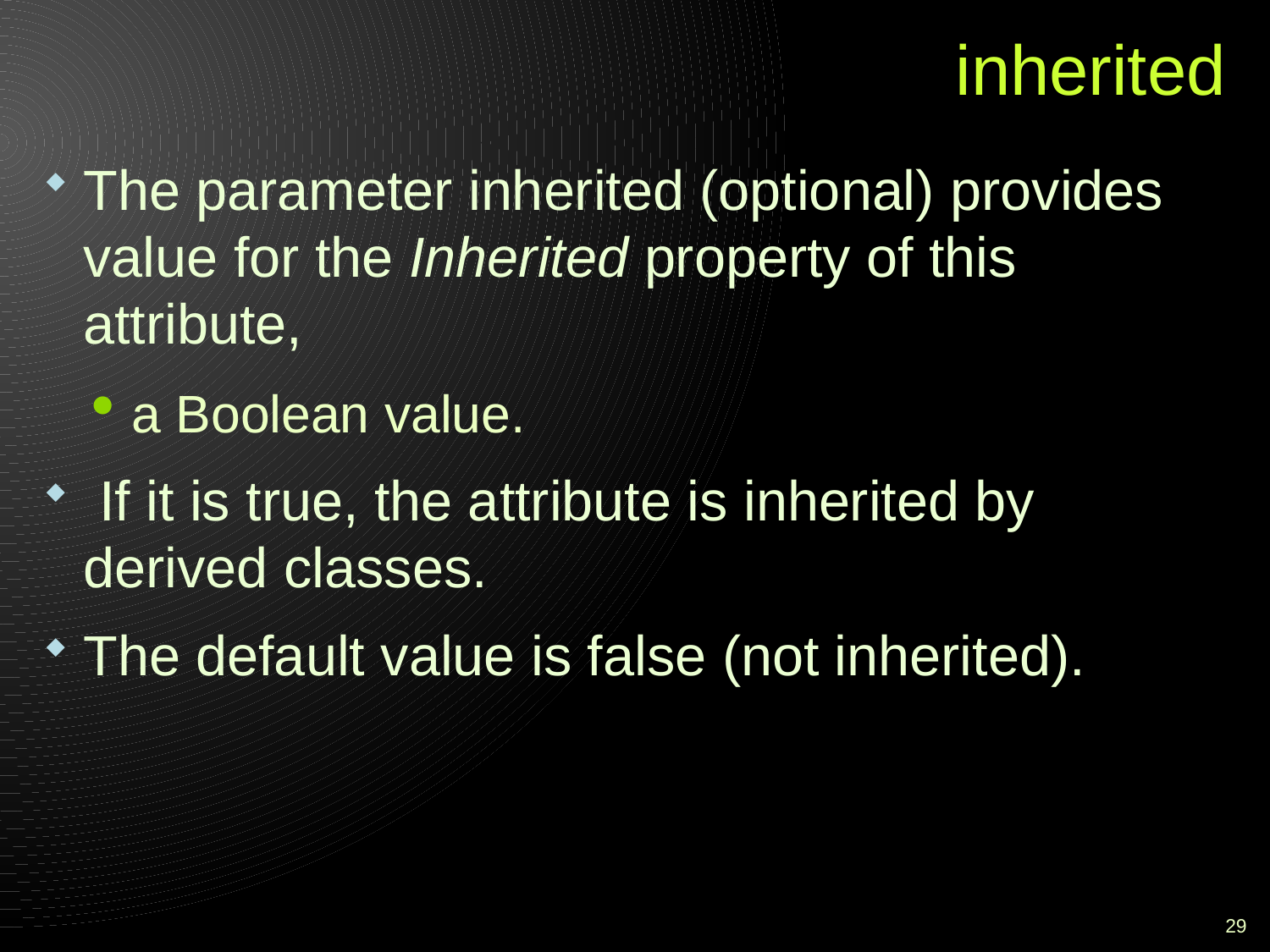

# inherited
The parameter inherited (optional) provides value for the Inherited property of this attribute,
a Boolean value.
 If it is true, the attribute is inherited by derived classes.
The default value is false (not inherited).

29